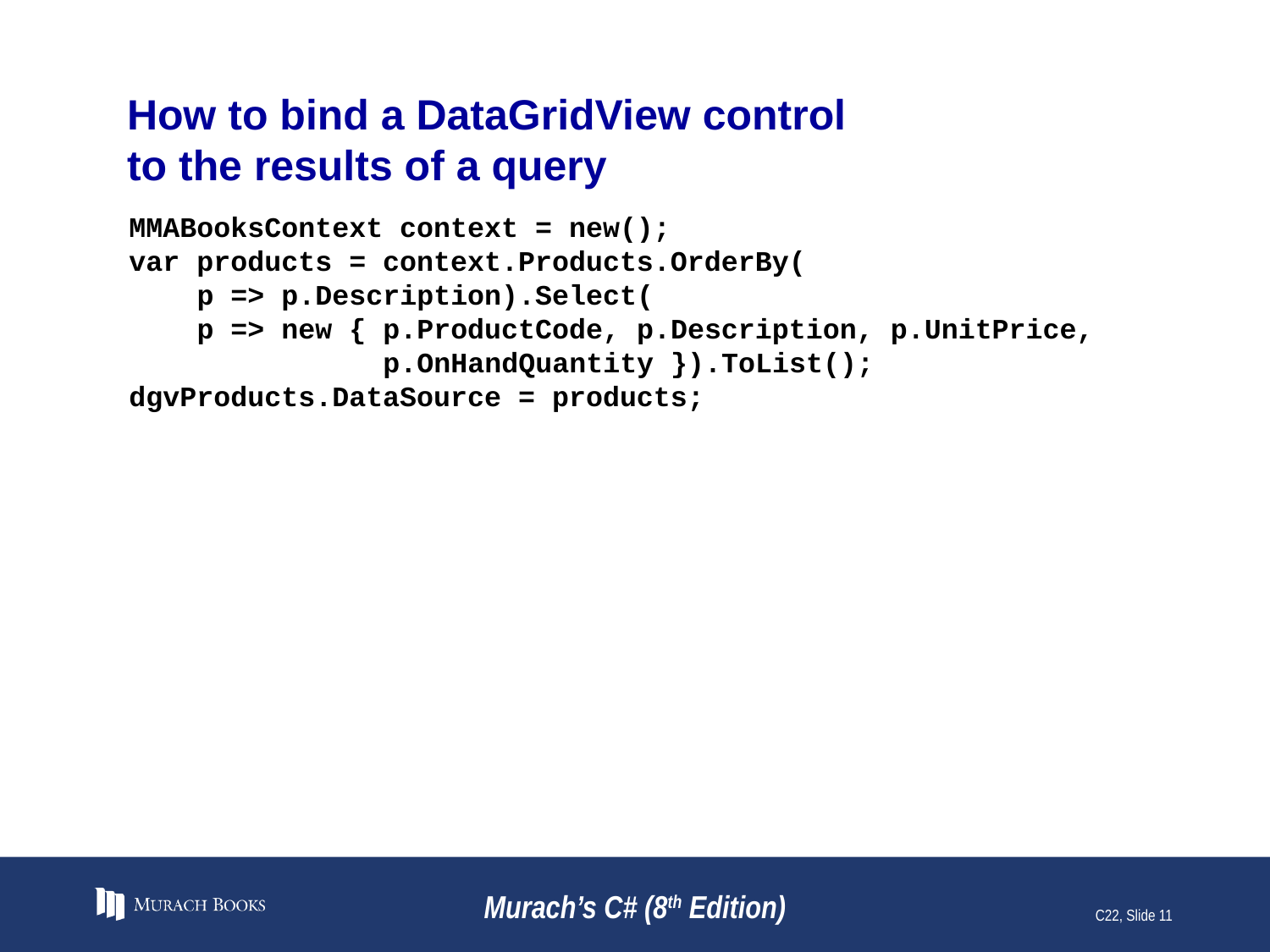

# How to bind a DataGridView control to the results of a query
MMABooksContext context = new();
var products = context.Products.OrderBy(
    p => p.Description).Select(
    p => new { p.ProductCode, p.Description, p.UnitPrice,
               p.OnHandQuantity }).ToList();
dgvProducts.DataSource = products;

Murach’s C# (8th Edition)

C22, Slide 11